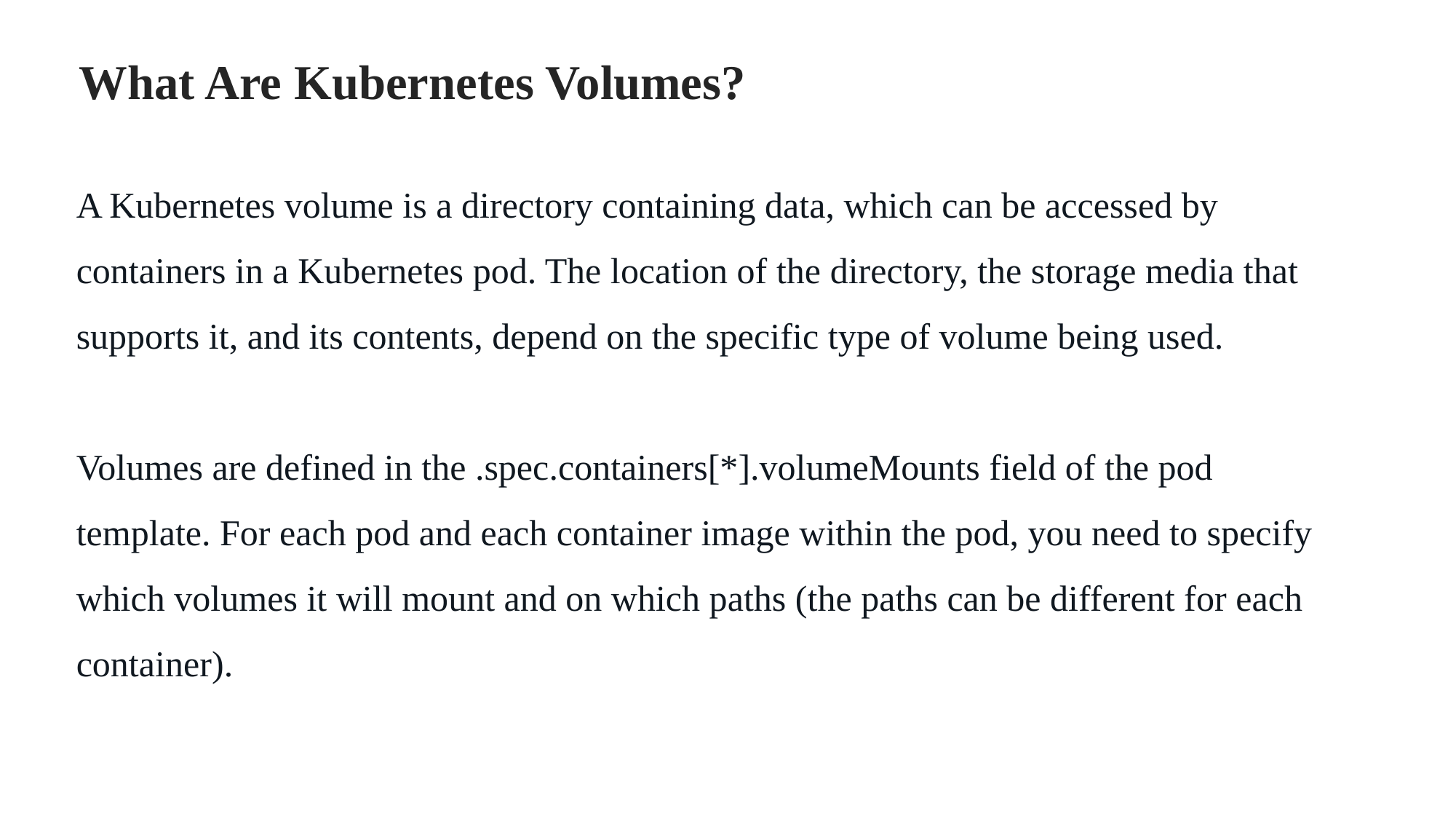

What Are Kubernetes Volumes?
A Kubernetes volume is a directory containing data, which can be accessed by containers in a Kubernetes pod. The location of the directory, the storage media that supports it, and its contents, depend on the specific type of volume being used.

Volumes are defined in the .spec.containers[*].volumeMounts field of the pod template. For each pod and each container image within the pod, you need to specify which volumes it will mount and on which paths (the paths can be different for each container).